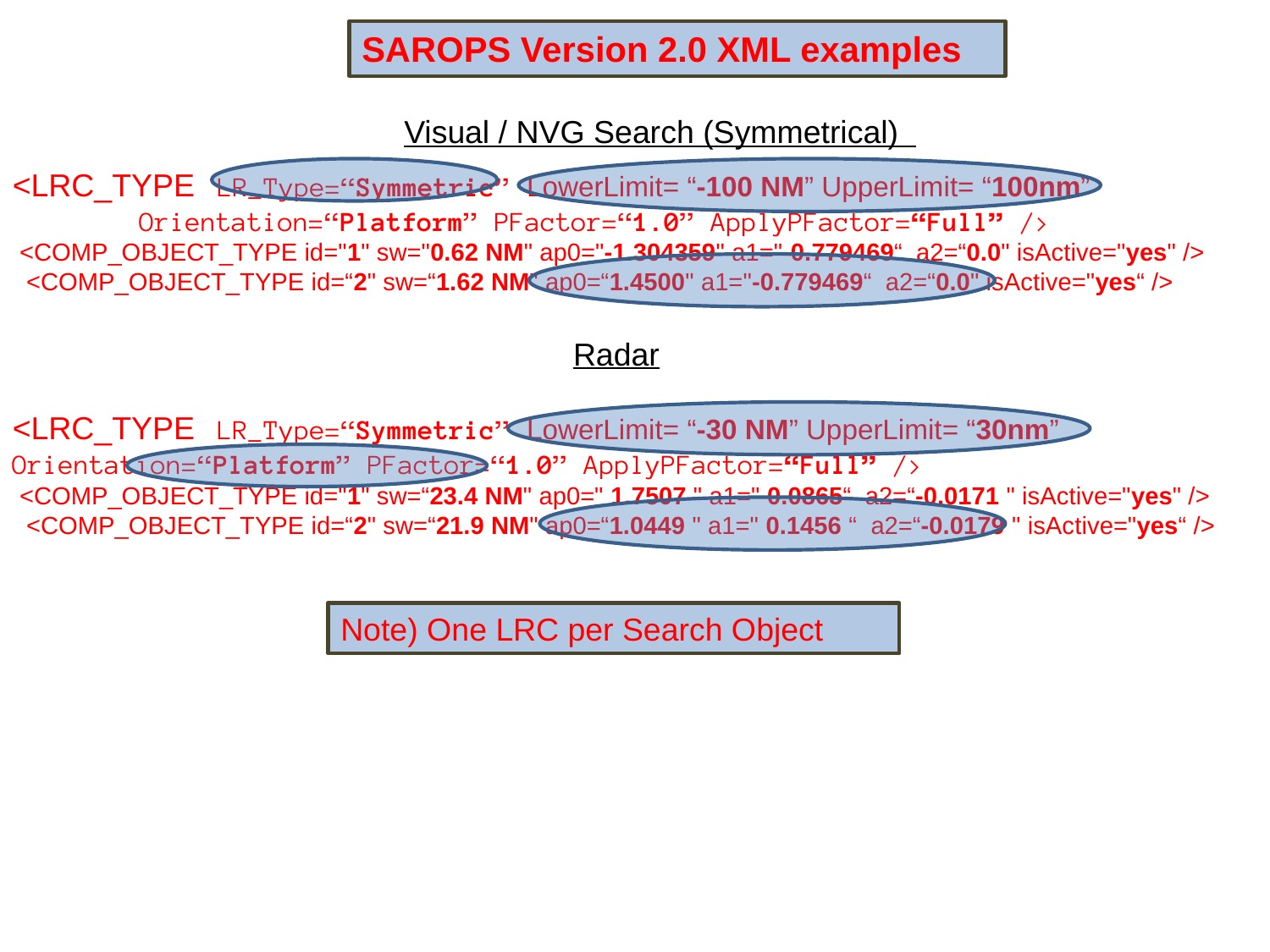

SAROPS Version 2.0 XML examples
Visual / NVG Search (Symmetrical)
<LRC_TYPE   LR_Type=“Symmetric” LowerLimit= “-100 NM” UpperLimit= “100nm”         	Orientation=“Platform” PFactor=“1.0” ApplyPFactor=“Full” />
 <COMP_OBJECT_TYPE id="1" sw="0.62 NM" ap0="-1.304359" a1="-0.779469“  a2=“0.0" isActive="yes" />
  <COMP_OBJECT_TYPE id=“2" sw=“1.62 NM" ap0=“1.4500" a1="-0.779469“  a2=“0.0" isActive="yes“ />

Radar
<LRC_TYPE   LR_Type=“Symmetric” LowerLimit= “-30 NM” UpperLimit= “30nm”         	Orientation=“Platform” PFactor=“1.0” ApplyPFactor=“Full” />
 <COMP_OBJECT_TYPE id="1" sw=“23.4 NM" ap0=" 1.7507 " a1=" 0.0865“  a2=“-0.0171 " isActive="yes" />
  <COMP_OBJECT_TYPE id=“2" sw=“21.9 NM" ap0=“1.0449 " a1=" 0.1456 “  a2=“-0.0179 " isActive="yes“ />

Note) One LRC per Search Object